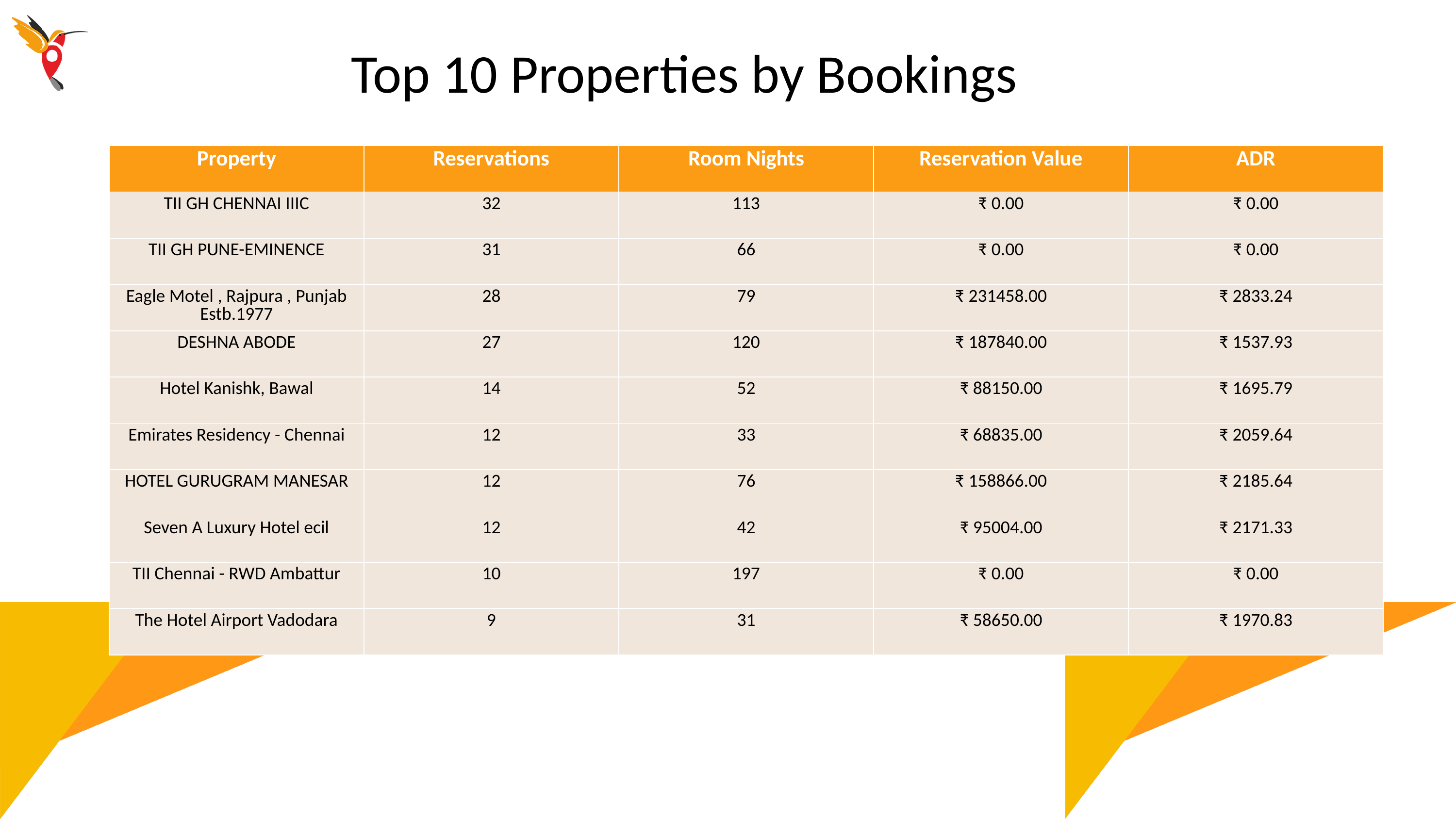

Top 10 Properties by Bookings

| Property | Reservations | Room Nights | Reservation Value | ADR |
| --- | --- | --- | --- | --- |
| TII GH CHENNAI IIIC | 32 | 113 | ₹ 0.00 | ₹ 0.00 |
| TII GH PUNE-EMINENCE | 31 | 66 | ₹ 0.00 | ₹ 0.00 |
| Eagle Motel , Rajpura , Punjab Estb.1977 | 28 | 79 | ₹ 231458.00 | ₹ 2833.24 |
| DESHNA ABODE | 27 | 120 | ₹ 187840.00 | ₹ 1537.93 |
| Hotel Kanishk, Bawal | 14 | 52 | ₹ 88150.00 | ₹ 1695.79 |
| Emirates Residency - Chennai | 12 | 33 | ₹ 68835.00 | ₹ 2059.64 |
| HOTEL GURUGRAM MANESAR | 12 | 76 | ₹ 158866.00 | ₹ 2185.64 |
| Seven A Luxury Hotel ecil | 12 | 42 | ₹ 95004.00 | ₹ 2171.33 |
| TII Chennai - RWD Ambattur | 10 | 197 | ₹ 0.00 | ₹ 0.00 |
| The Hotel Airport Vadodara | 9 | 31 | ₹ 58650.00 | ₹ 1970.83 |